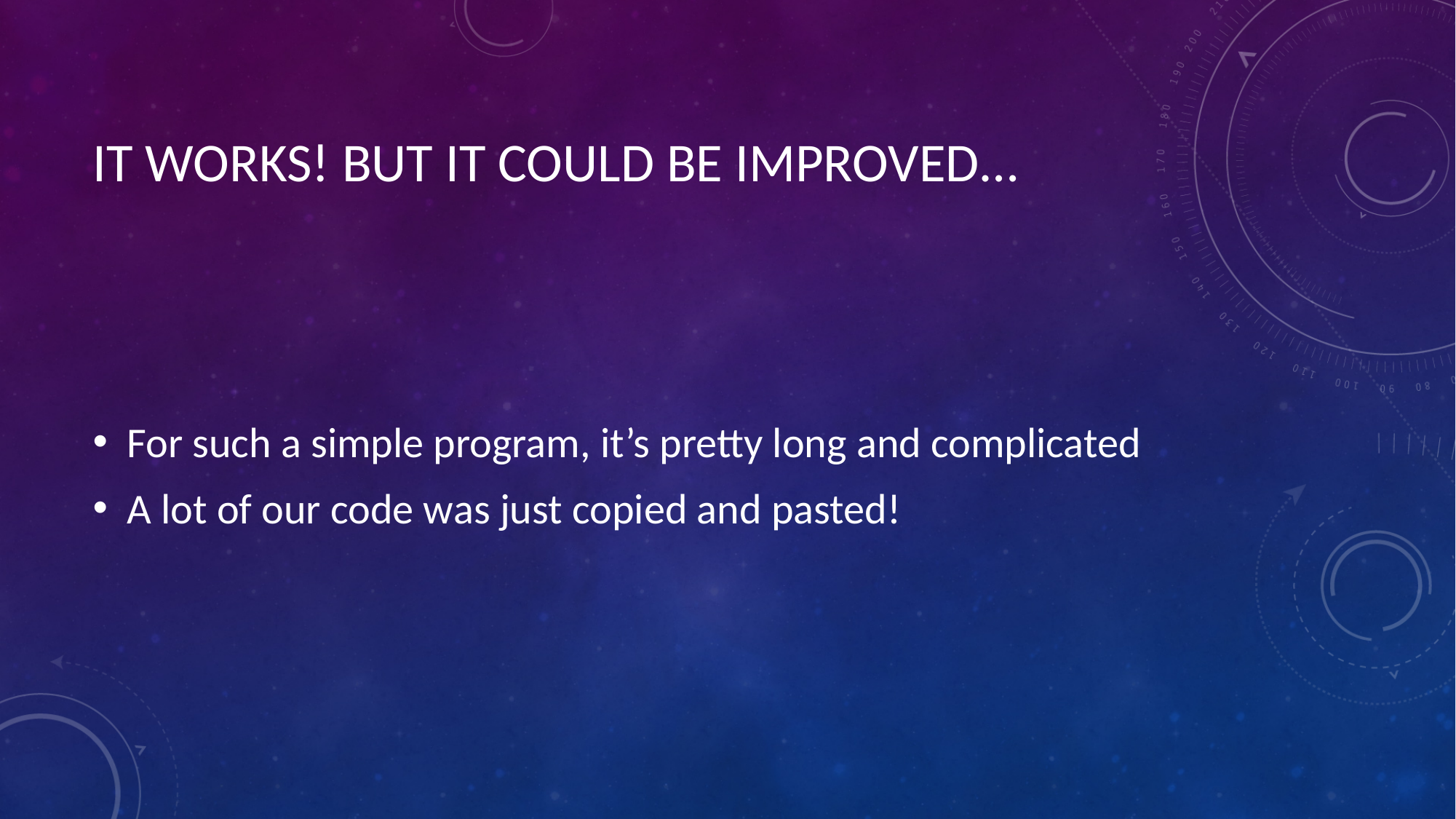

# IT works! But it could be improved…
For such a simple program, it’s pretty long and complicated
A lot of our code was just copied and pasted!